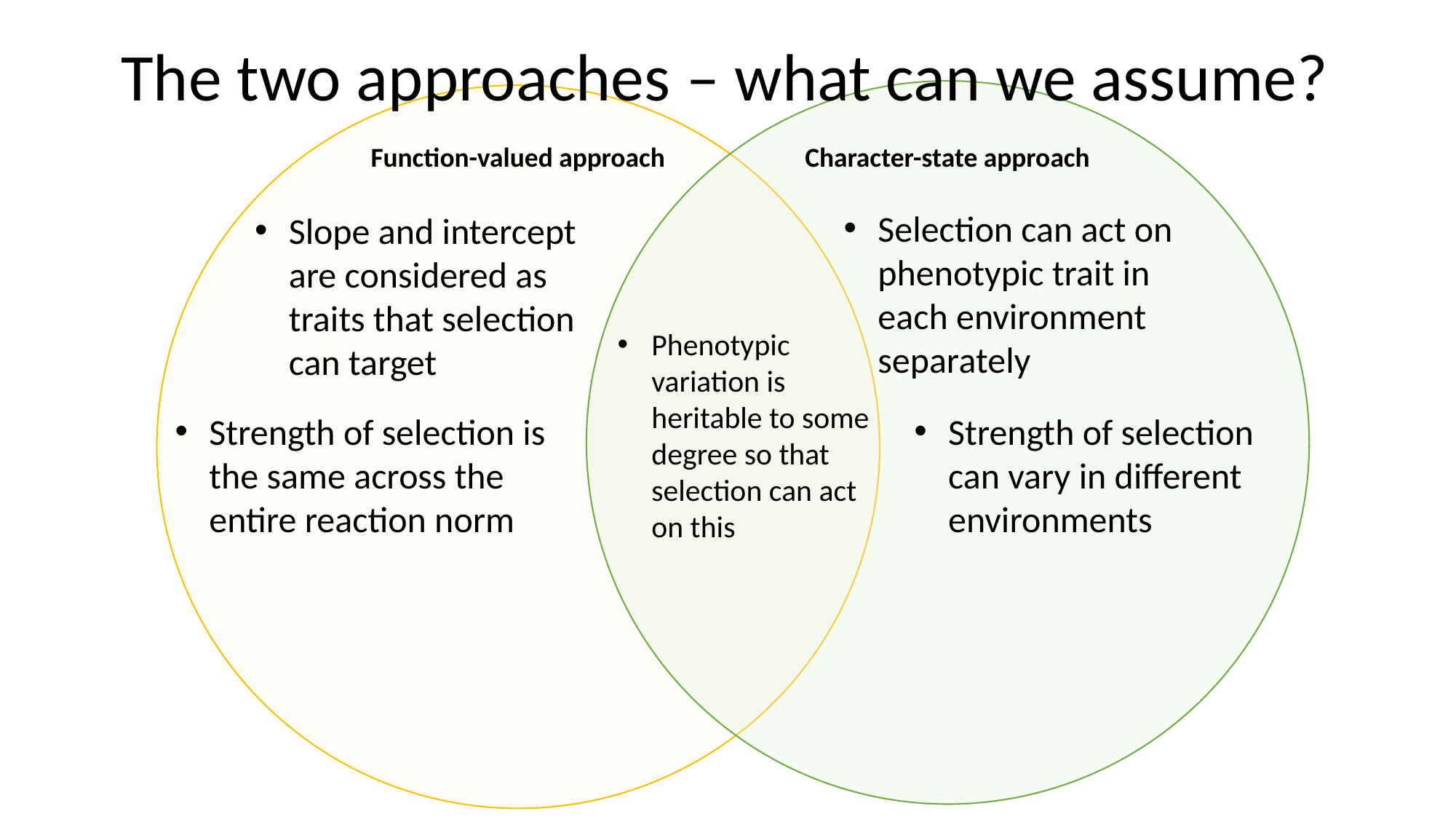

The two approaches – what can we assume?

Function-valued approach
Character-state approach
Selection can act on phenotypic trait in each environment separately
Slope and intercept are considered as traits that selection can target
Phenotypic variation is heritable to some degree so that selection can act on this
Strength of selection is the same across the entire reaction norm
Strength of selection can vary in different environments